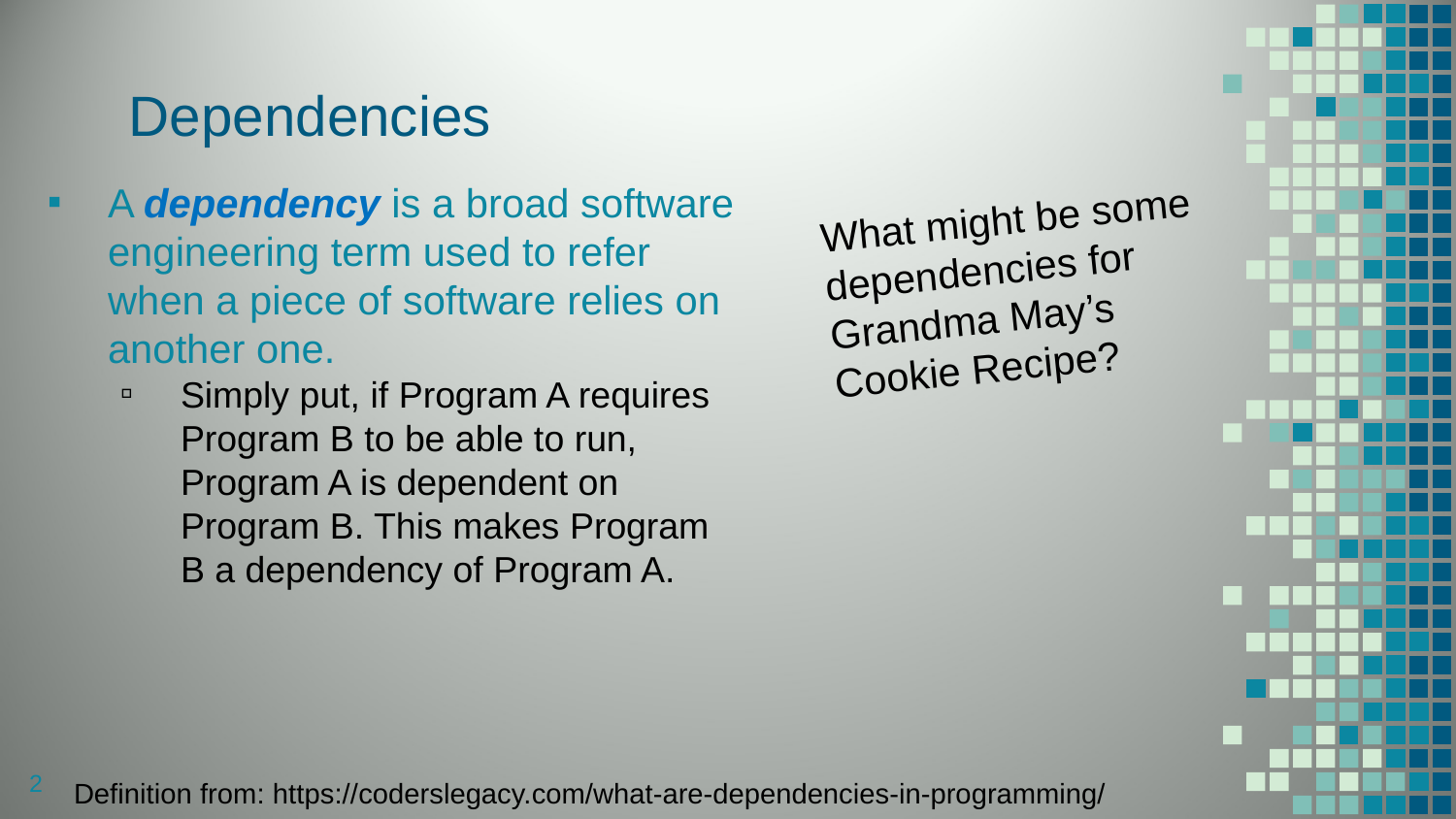

# Dependencies
A dependency is a broad software engineering term used to refer when a piece of software relies on another one.
Simply put, if Program A requires Program B to be able to run, Program A is dependent on Program B. This makes Program B a dependency of Program A.
What might be some dependencies for Grandma May’s Cookie Recipe?
2
Definition from: https://coderslegacy.com/what-are-dependencies-in-programming/